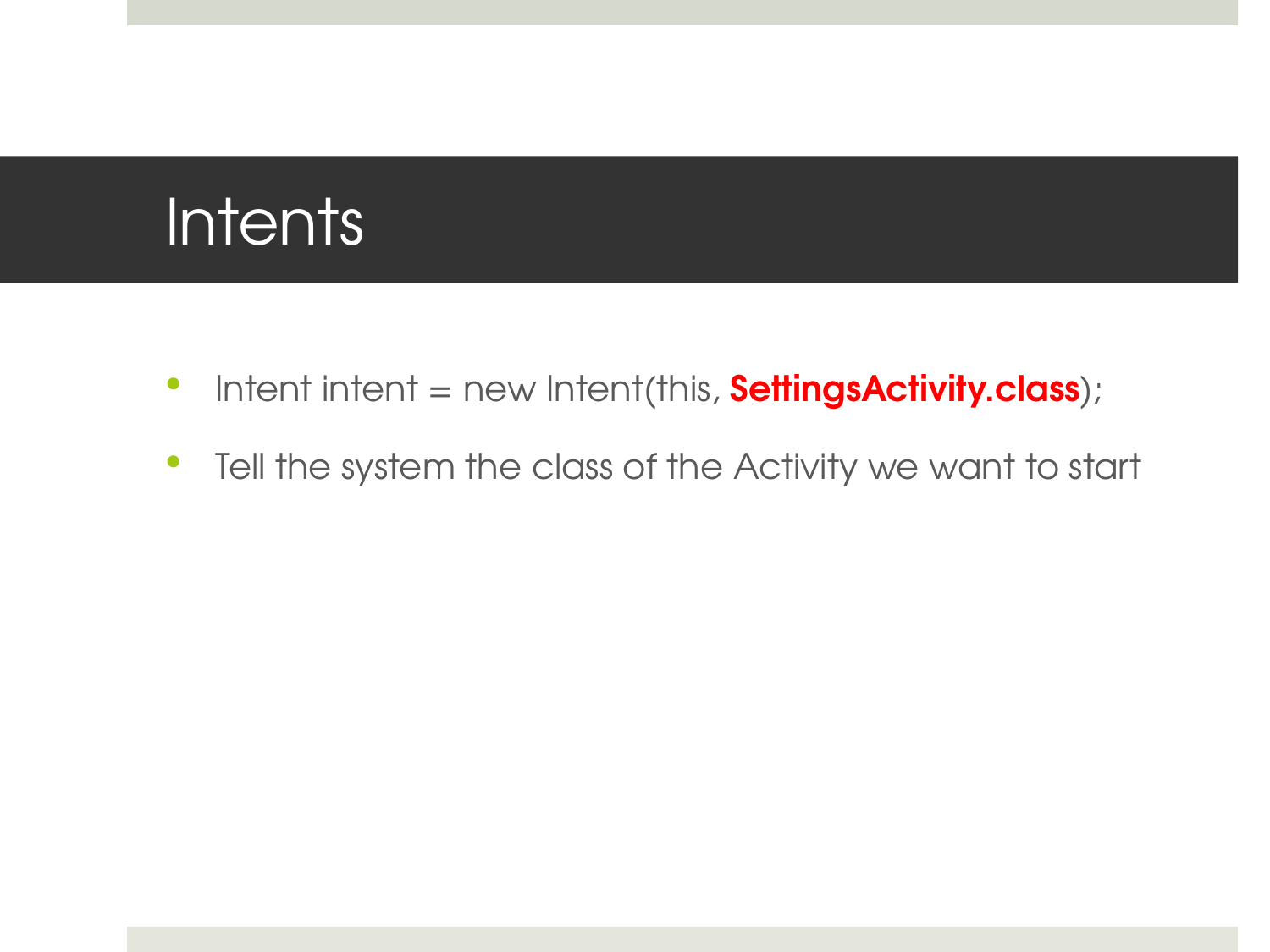

# Intents
Intent intent = new Intent(this, SettingsActivity.class);
Tell the system the class of the Activity we want to start